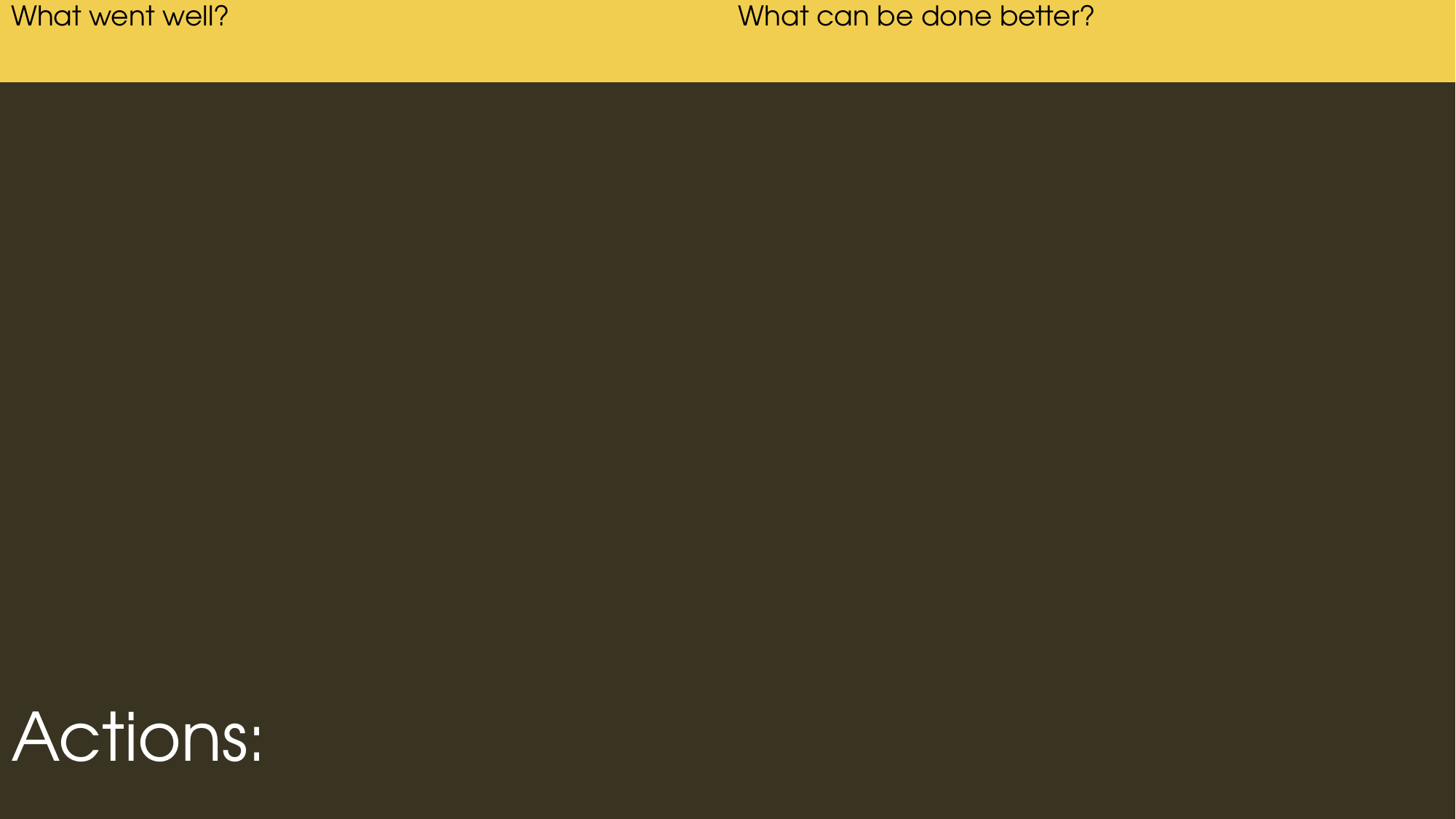

| What went well? | What can be done better? |
| --- | --- |
|  |  |
|  |  |
|  |  |
|  |  |
|  |  |
|  |  |
|  |  |
# Actions: